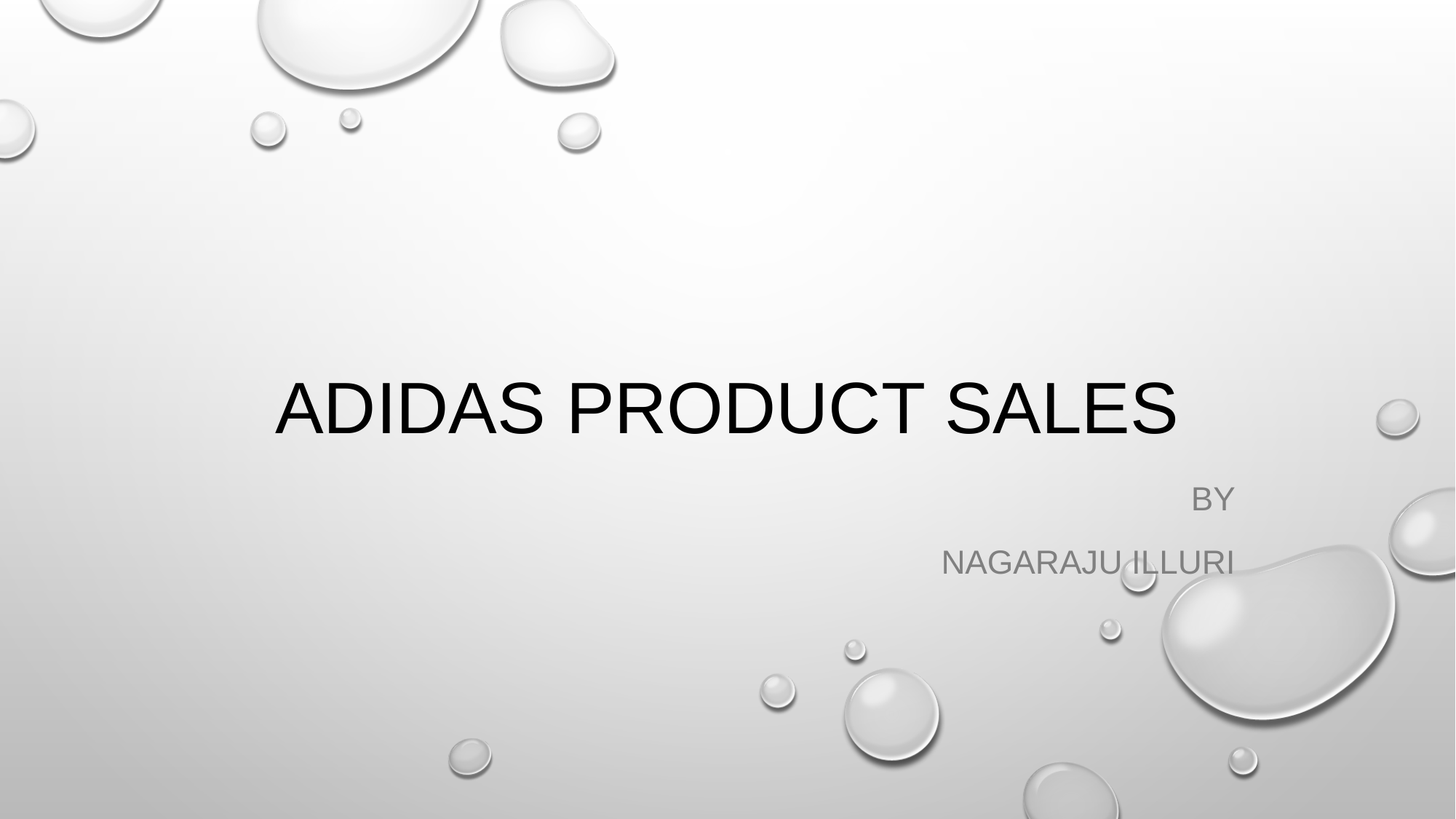

# Adidas product sales
By
Nagaraju illuri